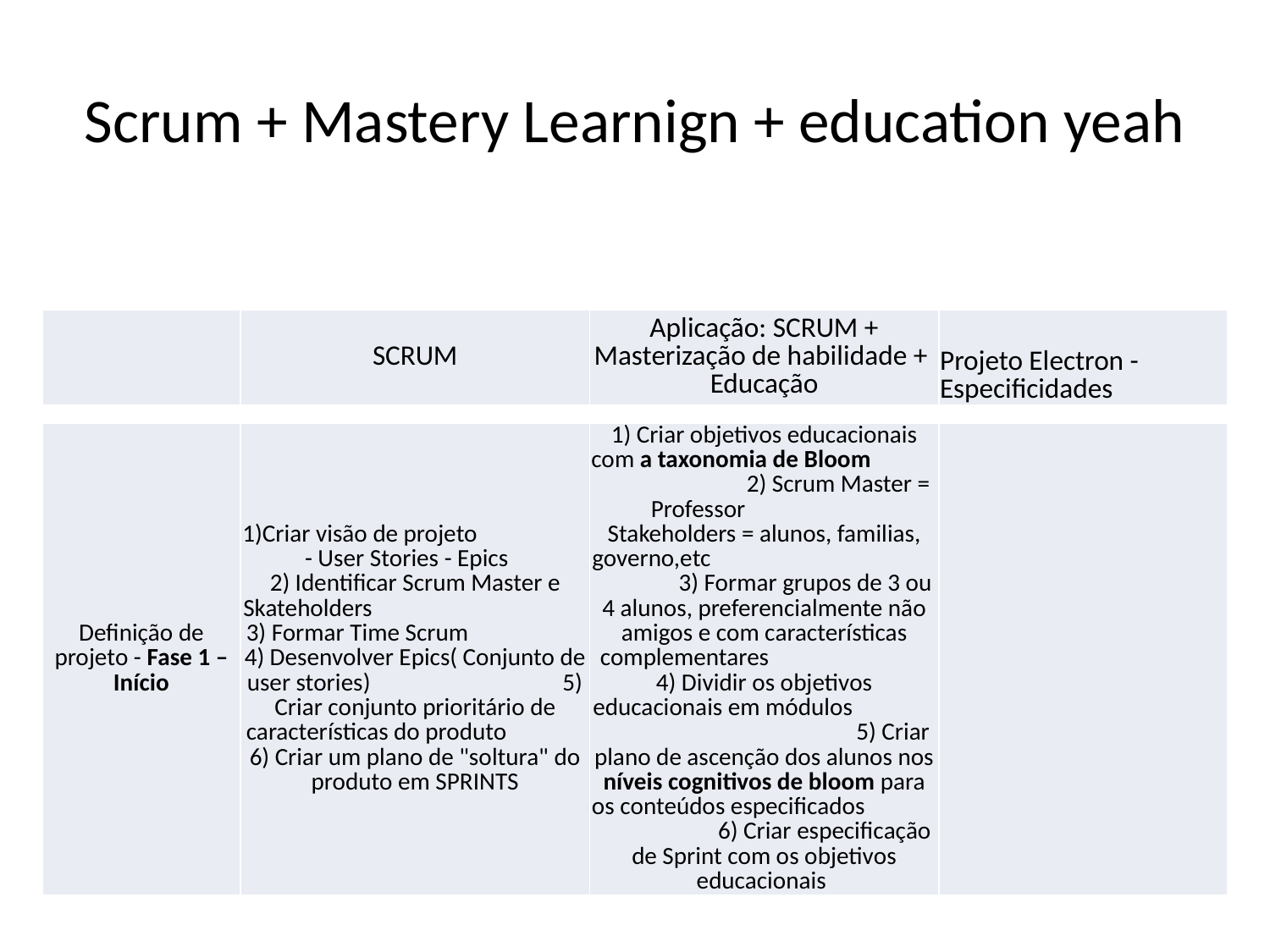

# Scrum + Mastery Learnign + education yeah
|  | SCRUM | Aplicação: SCRUM + Masterização de habilidade + Educação | Projeto Electron - Especificidades |
| --- | --- | --- | --- |
| Definição de projeto - Fase 1 – Início | 1)Criar visão de projeto - User Stories - Epics 2) Identificar Scrum Master e Skateholders 3) Formar Time Scrum 4) Desenvolver Epics( Conjunto de user stories) 5) Criar conjunto prioritário de características do produto 6) Criar um plano de "soltura" do produto em SPRINTS | 1) Criar objetivos educacionais com a taxonomia de Bloom 2) Scrum Master = Professor Stakeholders = alunos, familias, governo,etc 3) Formar grupos de 3 ou 4 alunos, preferencialmente não amigos e com características complementares 4) Dividir os objetivos educacionais em módulos 5) Criar plano de ascenção dos alunos nos níveis cognitivos de bloom para os conteúdos especificados 6) Criar especificação de Sprint com os objetivos educacionais |  |
| --- | --- | --- | --- |